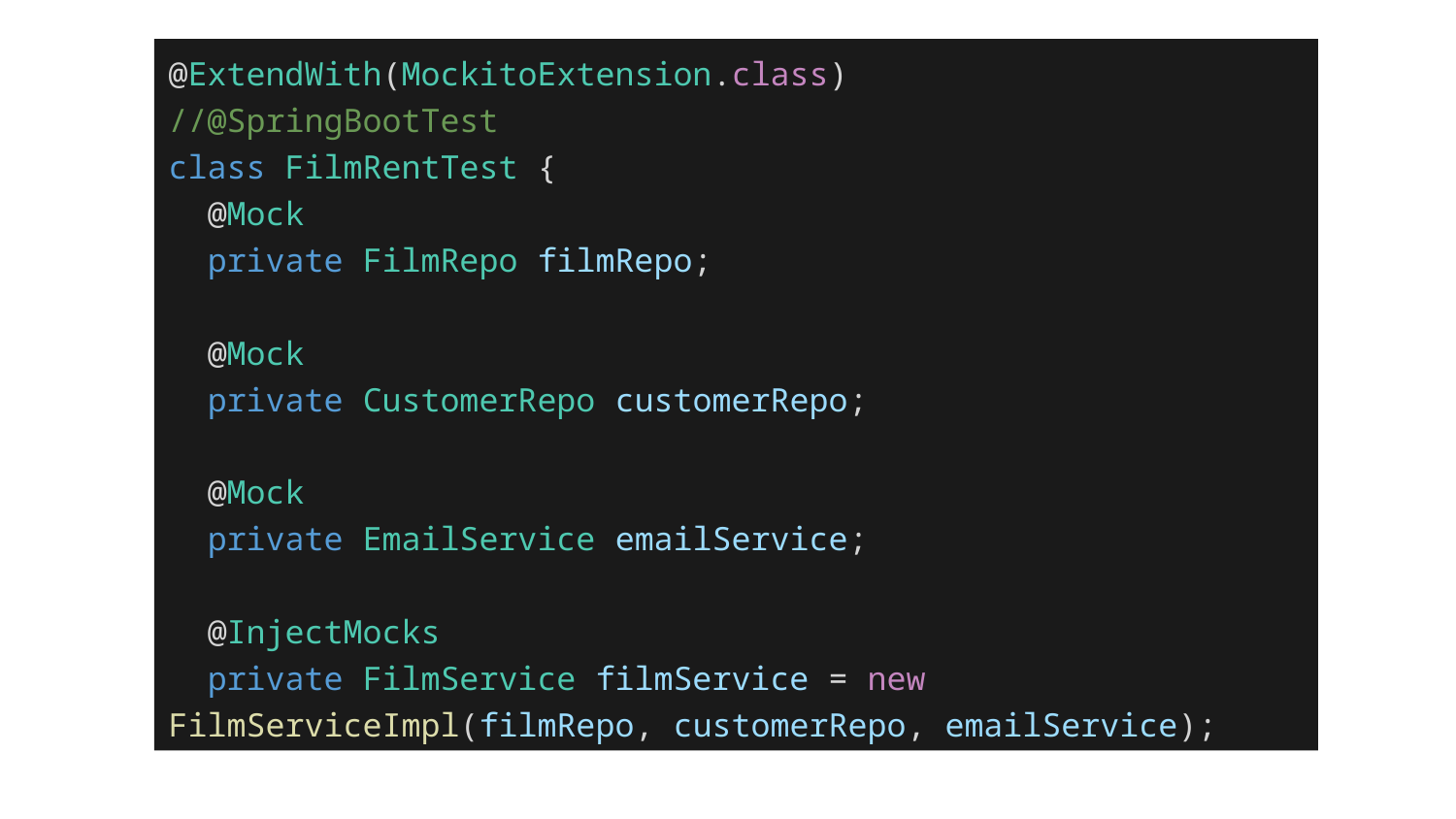

@ExtendWith(MockitoExtension.class)
//@SpringBootTest
class FilmRentTest {
  @Mock
  private FilmRepo filmRepo;
  @Mock
  private CustomerRepo customerRepo;
  @Mock
  private EmailService emailService;
  @InjectMocks
  private FilmService filmService = new FilmServiceImpl(filmRepo, customerRepo, emailService);